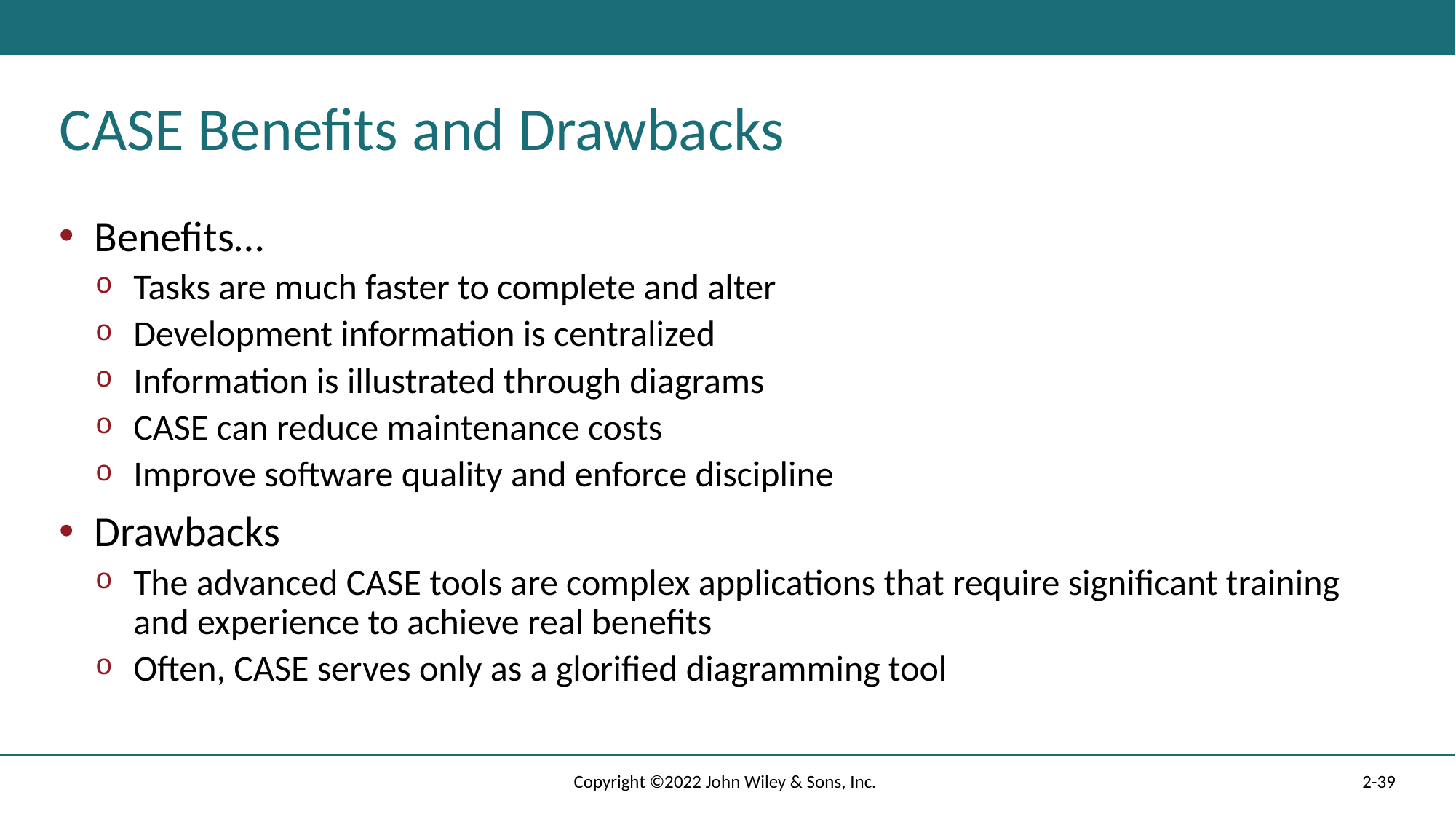

# CASE Benefits and Drawbacks
Benefits…
Tasks are much faster to complete and alter
Development information is centralized
Information is illustrated through diagrams
CASE can reduce maintenance costs
Improve software quality and enforce discipline
Drawbacks
The advanced CASE tools are complex applications that require significant training and experience to achieve real benefits
Often, CASE serves only as a glorified diagramming tool
Copyright ©2022 John Wiley & Sons, Inc.
2-39